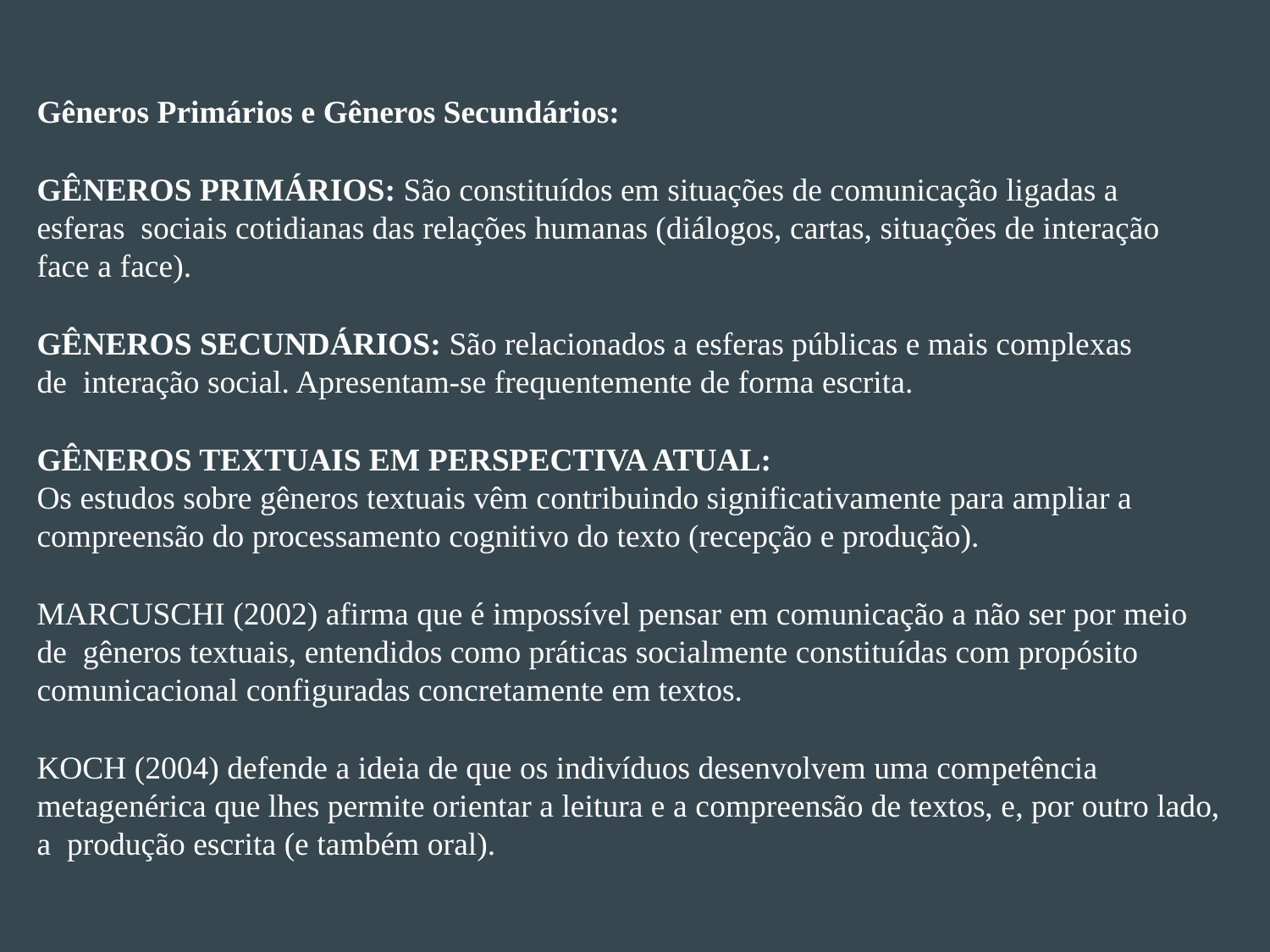

Gêneros Primários e Gêneros Secundários:

GÊNEROS PRIMÁRIOS: São constituídos em situações de comunicação ligadas a esferas  sociais cotidianas das relações humanas (diálogos, cartas, situações de interação face a face).

GÊNEROS SECUNDÁRIOS: São relacionados a esferas públicas e mais complexas de  interação social. Apresentam-se frequentemente de forma escrita.

GÊNEROS TEXTUAIS EM PERSPECTIVA ATUAL:
Os estudos sobre gêneros textuais vêm contribuindo significativamente para ampliar a
compreensão do processamento cognitivo do texto (recepção e produção).

MARCUSCHI (2002) afirma que é impossível pensar em comunicação a não ser por meio de  gêneros textuais, entendidos como práticas socialmente constituídas com propósito  comunicacional configuradas concretamente em textos.

KOCH (2004) defende a ideia de que os indivíduos desenvolvem uma competência  metagenérica que lhes permite orientar a leitura e a compreensão de textos, e, por outro lado, a  produção escrita (e também oral).